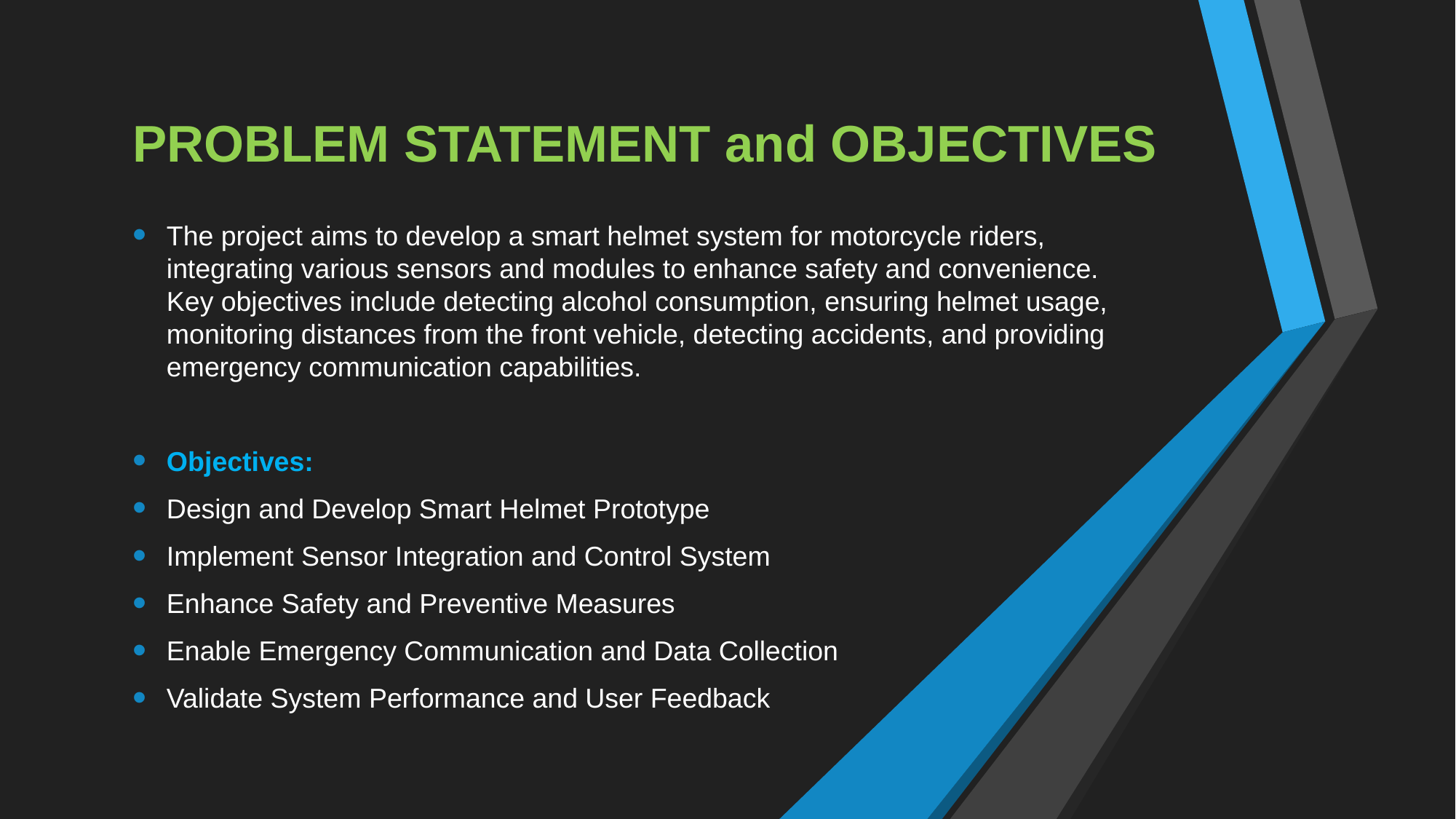

# PROBLEM STATEMENT and OBJECTIVES
The project aims to develop a smart helmet system for motorcycle riders, integrating various sensors and modules to enhance safety and convenience. Key objectives include detecting alcohol consumption, ensuring helmet usage, monitoring distances from the front vehicle, detecting accidents, and providing emergency communication capabilities.

Objectives:
Design and Develop Smart Helmet Prototype
Implement Sensor Integration and Control System
Enhance Safety and Preventive Measures
Enable Emergency Communication and Data Collection
Validate System Performance and User Feedback